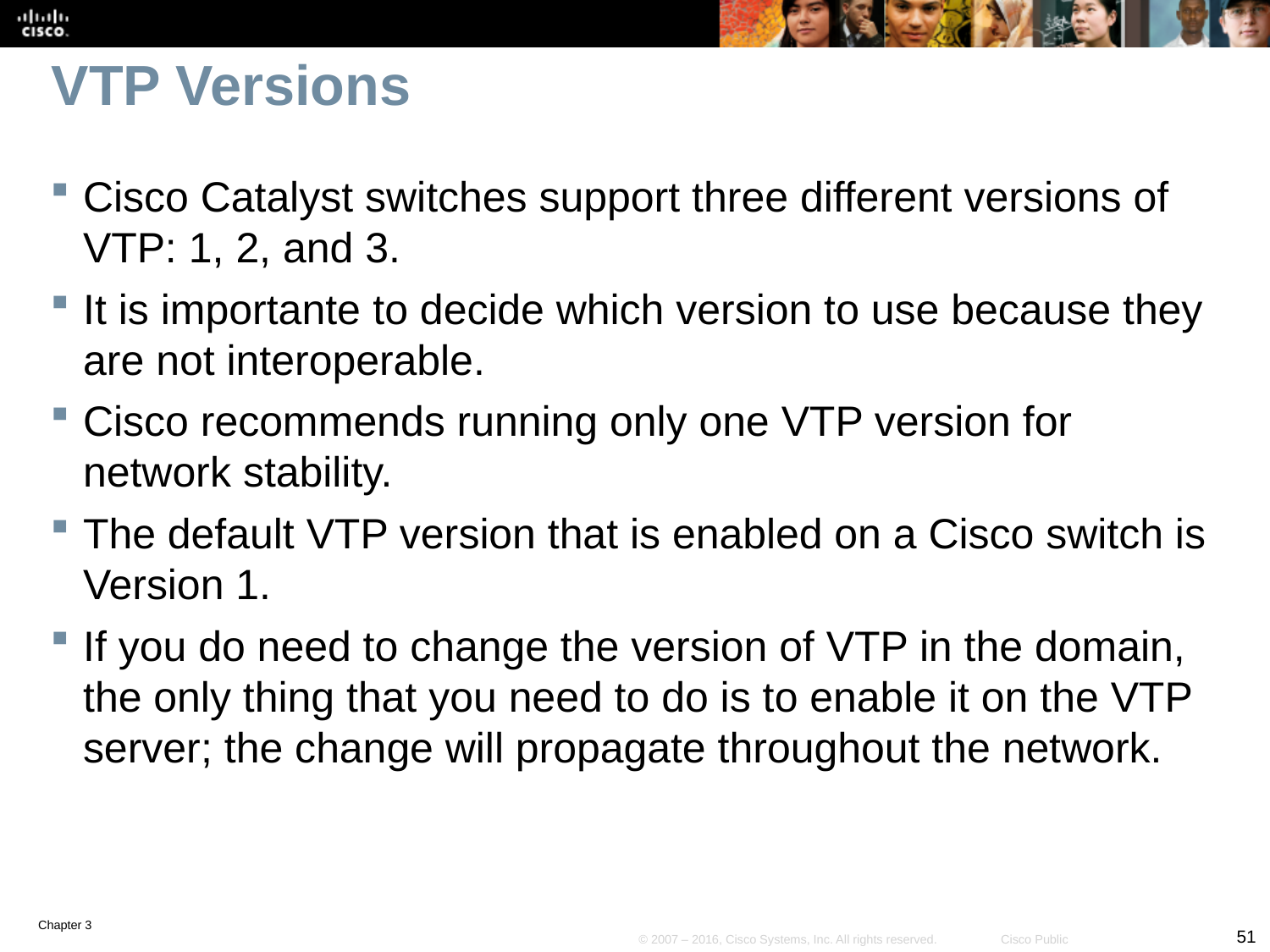

# VTP Versions
Cisco Catalyst switches support three different versions of VTP: 1, 2, and 3.
It is importante to decide which version to use because they are not interoperable.
Cisco recommends running only one VTP version for network stability.
The default VTP version that is enabled on a Cisco switch is Version 1.
If you do need to change the version of VTP in the domain, the only thing that you need to do is to enable it on the VTP server; the change will propagate throughout the network.